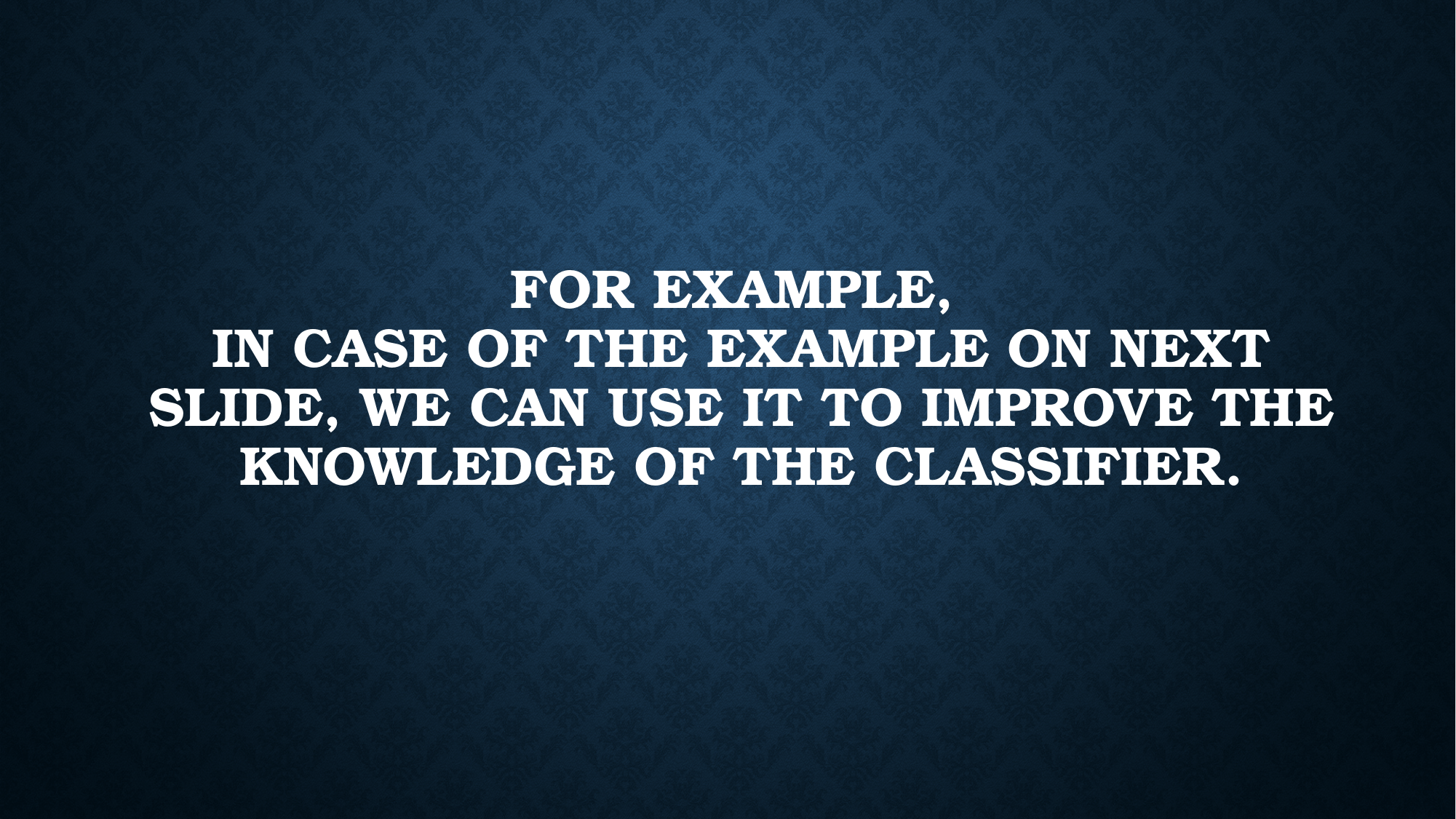

# For example, in case of the example on next slide, we can use it to improve the knowledge of the classifier.